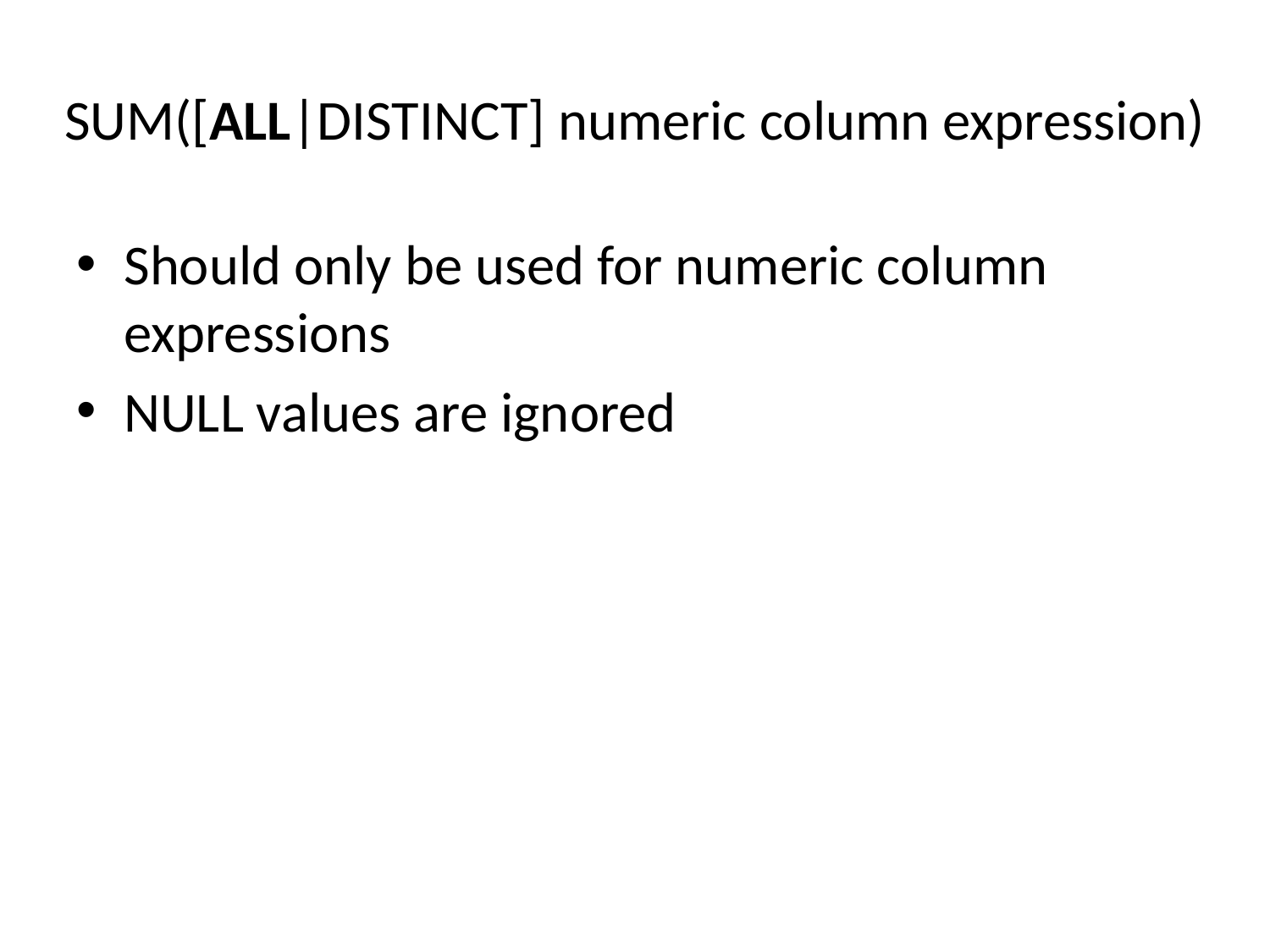

# SUM([ALL|DISTINCT] numeric column expression)
Should only be used for numeric column expressions
NULL values are ignored